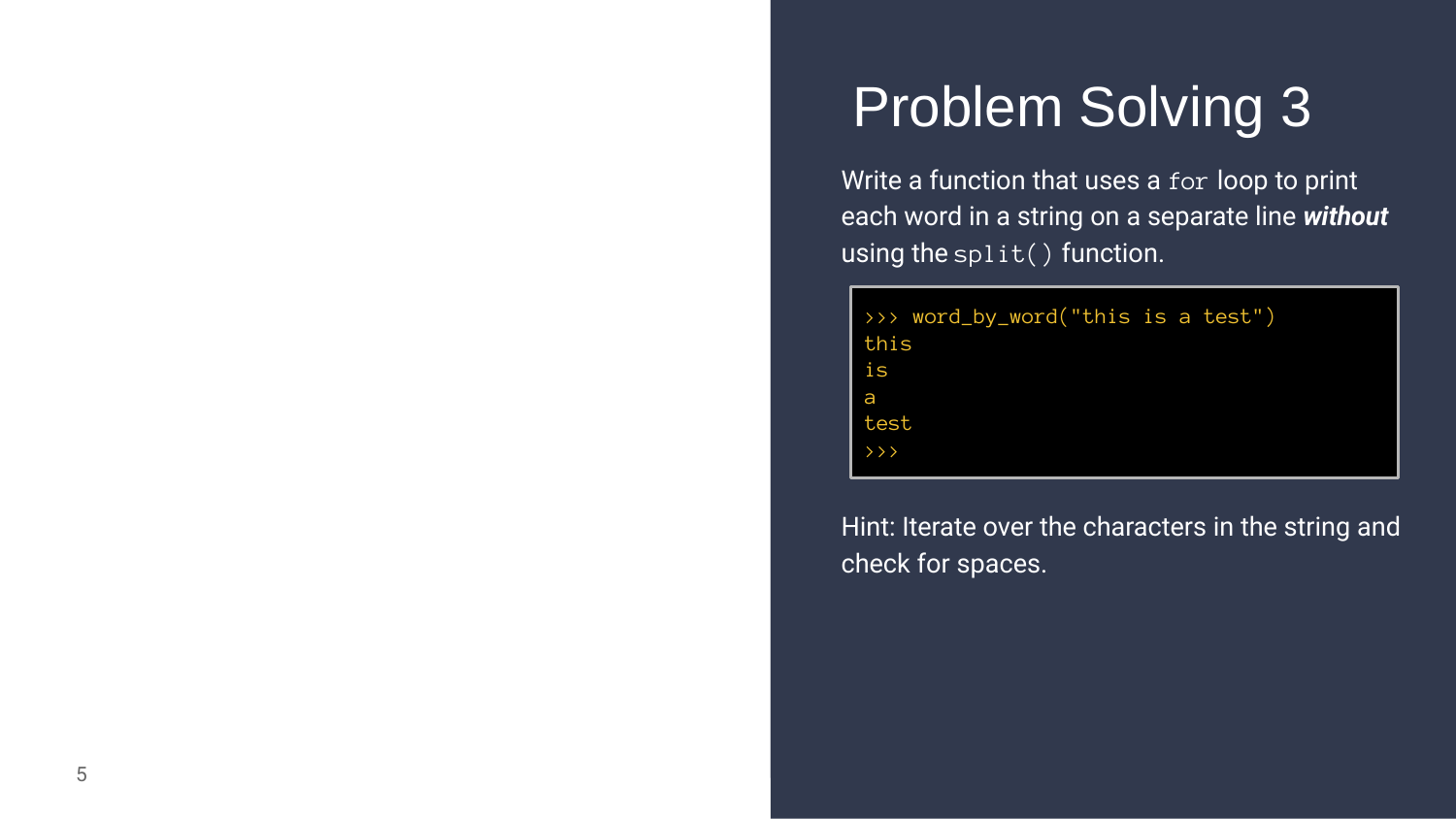

# Problem Solving 3
Write a function that uses a for loop to print each word in a string on a separate line without using the split() function.

Hint: Iterate over the characters in the string and check for spaces.
>>> word_by_word("this is a test")
this
is
a
test
>>>
5